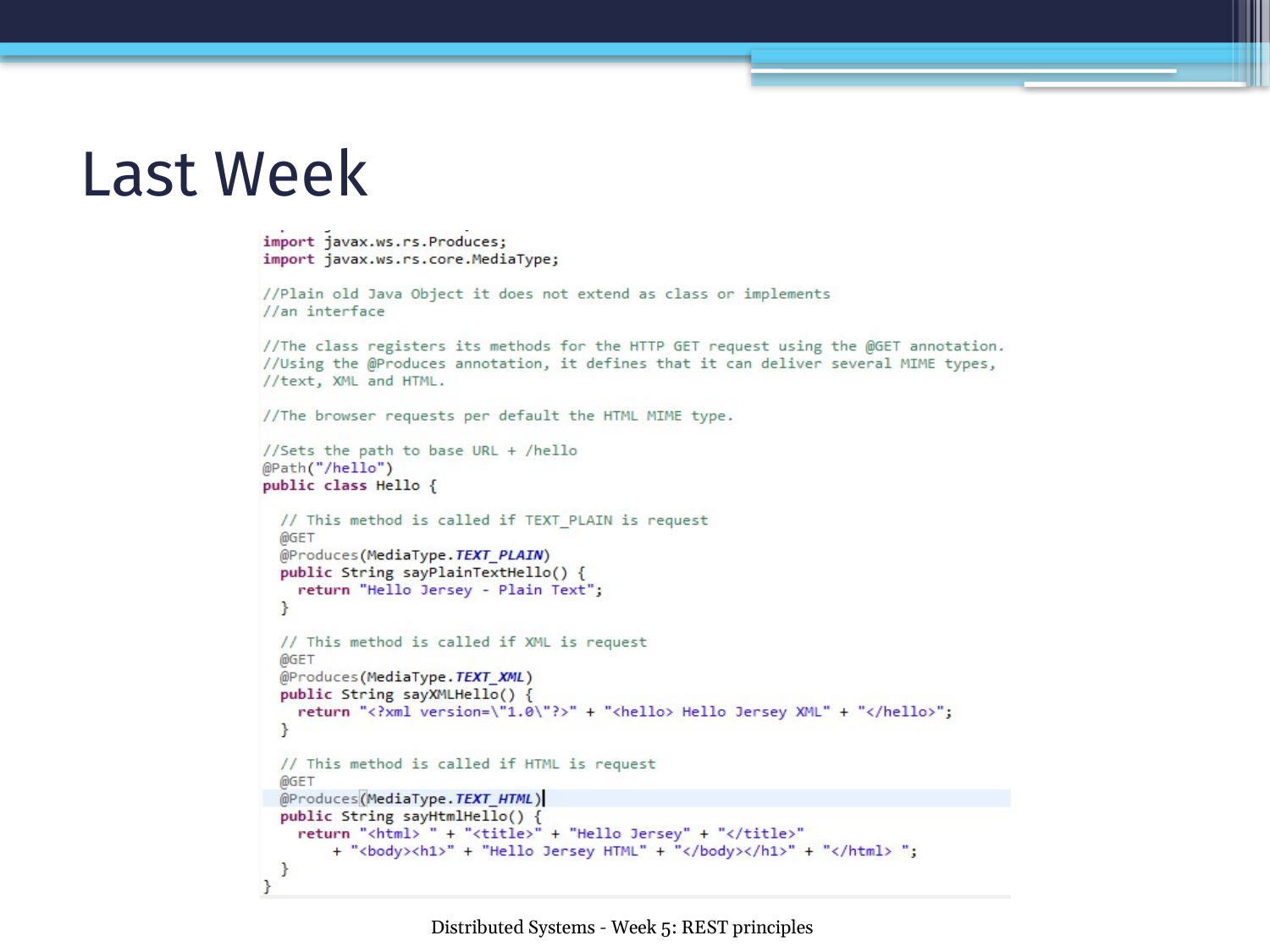

# Last Week

Distributed Systems - Week 5: REST principles